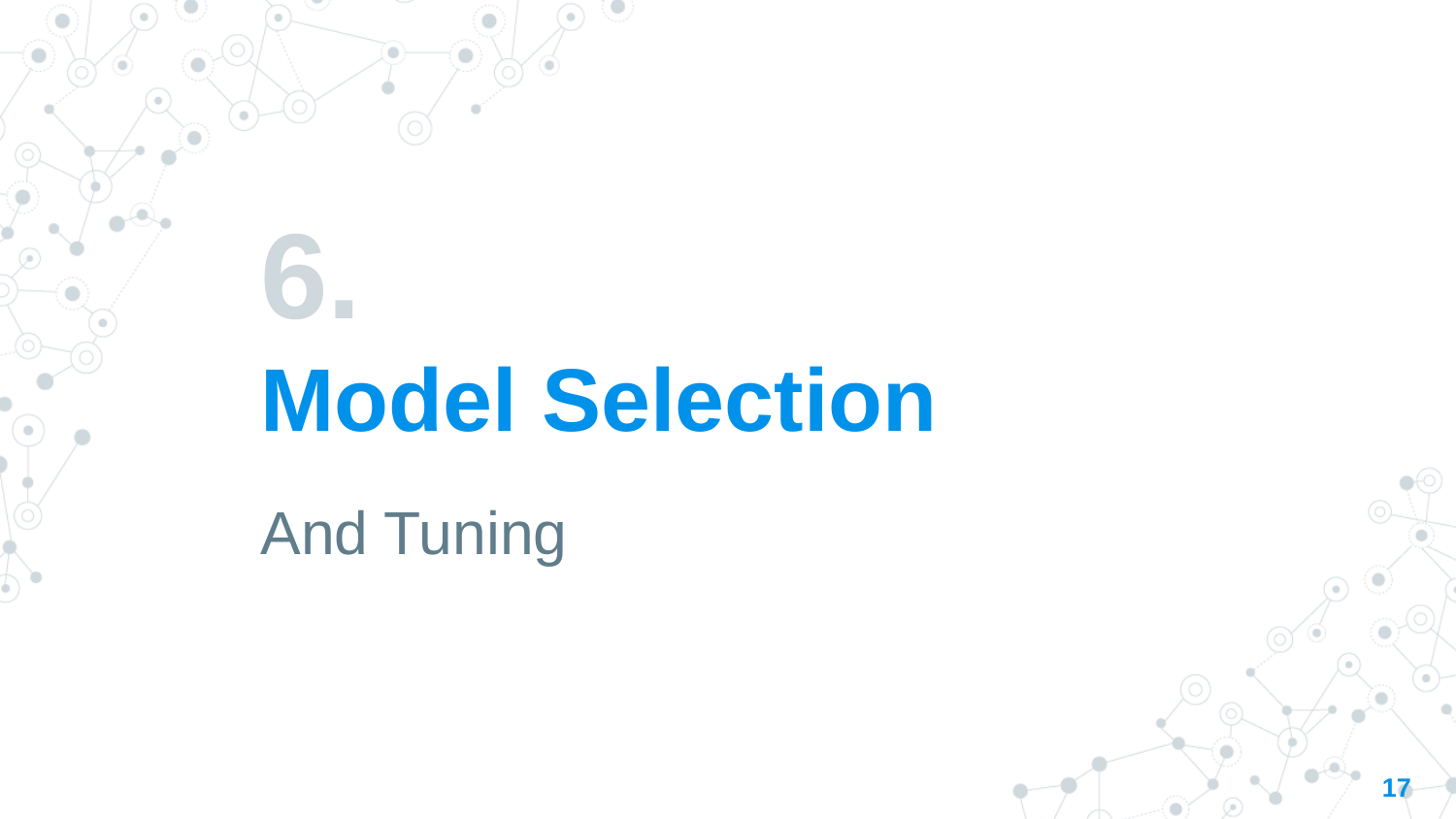

# 6.
Model Selection
And Tuning
17